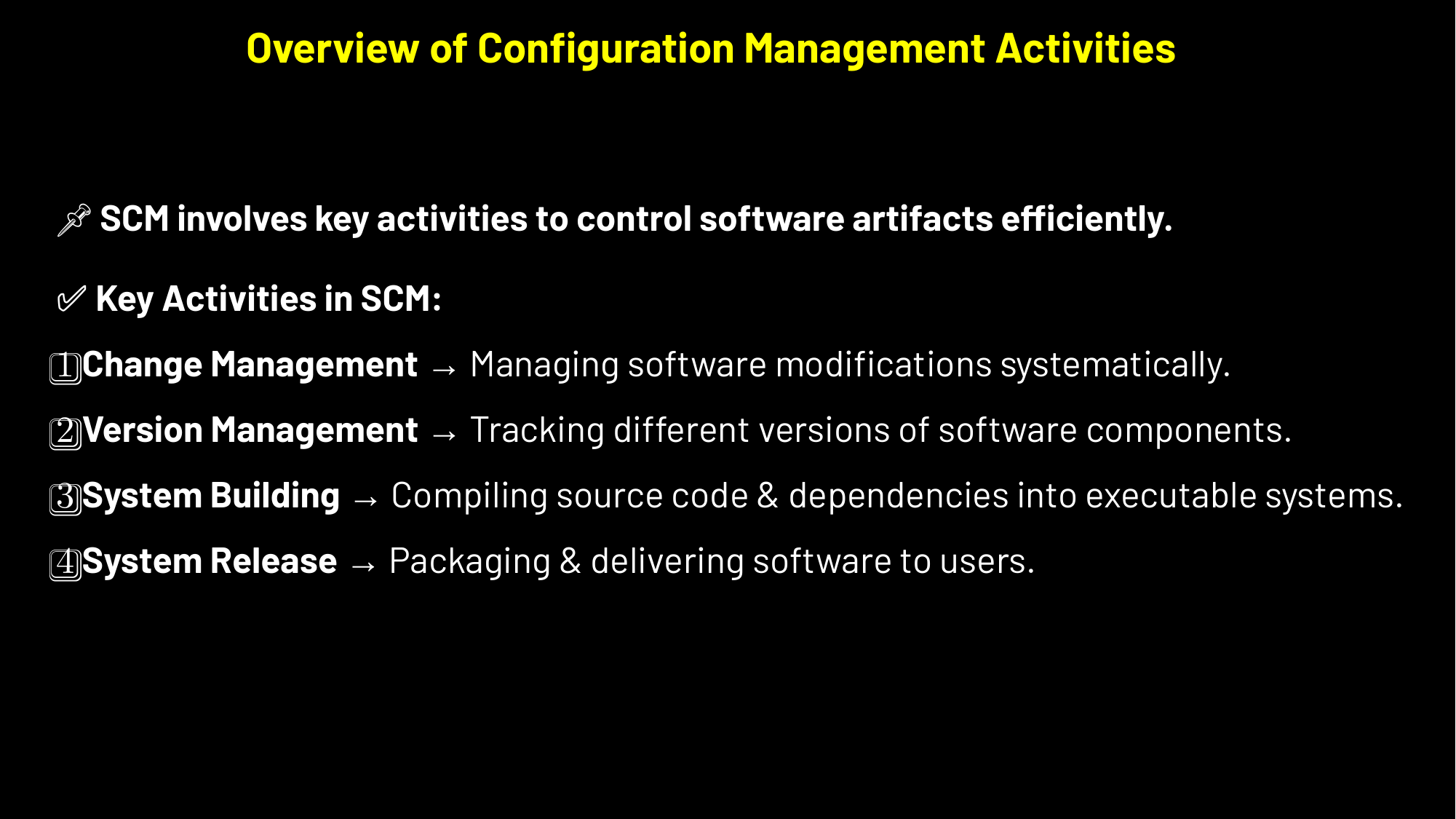

# Overview of Configuration Management Activities
📌 SCM involves key activities to control software artifacts efficiently.
✅ Key Activities in SCM:
1️⃣ Change Management → Managing software modifications systematically.
2️⃣ Version Management → Tracking different versions of software components.
3️⃣ System Building → Compiling source code & dependencies into executable systems.
4️⃣ System Release → Packaging & delivering software to users.